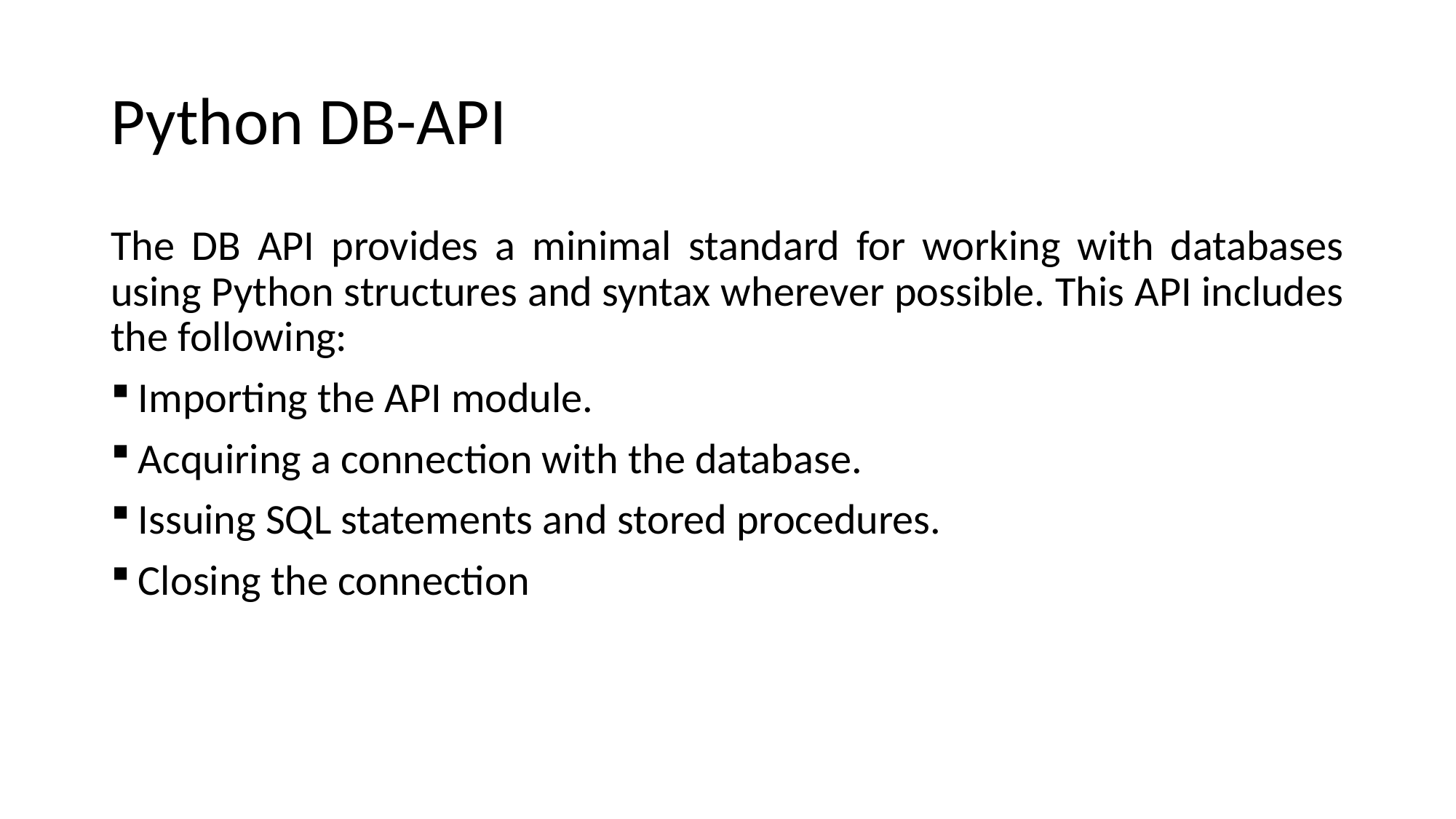

# Python DB-API
The DB API provides a minimal standard for working with databases using Python structures and syntax wherever possible. This API includes the following:
Importing the API module.
Acquiring a connection with the database.
Issuing SQL statements and stored procedures.
Closing the connection